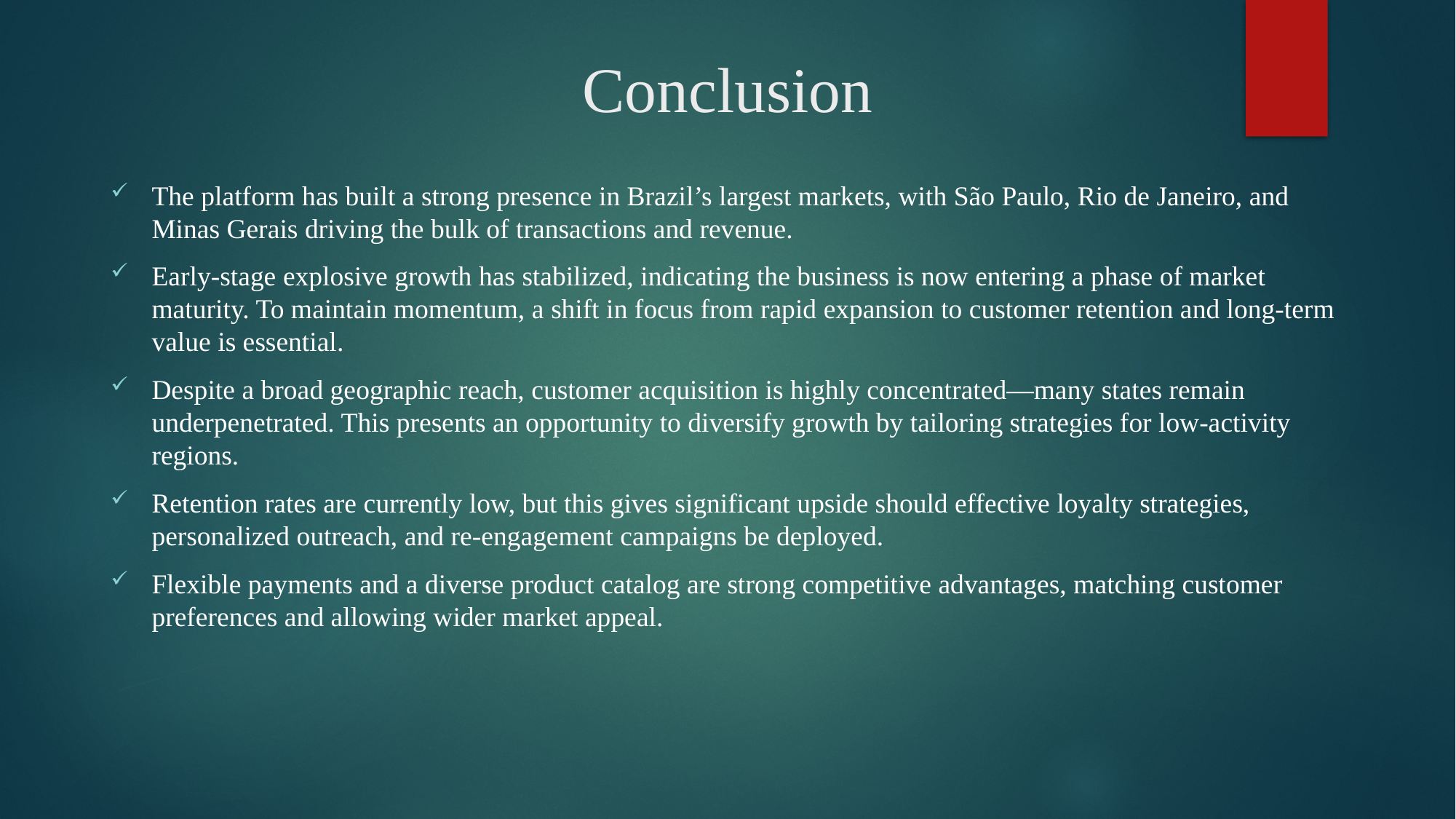

Conclusion
The platform has built a strong presence in Brazil’s largest markets, with São Paulo, Rio de Janeiro, and Minas Gerais driving the bulk of transactions and revenue.
Early-stage explosive growth has stabilized, indicating the business is now entering a phase of market maturity. To maintain momentum, a shift in focus from rapid expansion to customer retention and long-term value is essential.
Despite a broad geographic reach, customer acquisition is highly concentrated—many states remain underpenetrated. This presents an opportunity to diversify growth by tailoring strategies for low-activity regions.
Retention rates are currently low, but this gives significant upside should effective loyalty strategies, personalized outreach, and re-engagement campaigns be deployed.
Flexible payments and a diverse product catalog are strong competitive advantages, matching customer preferences and allowing wider market appeal.